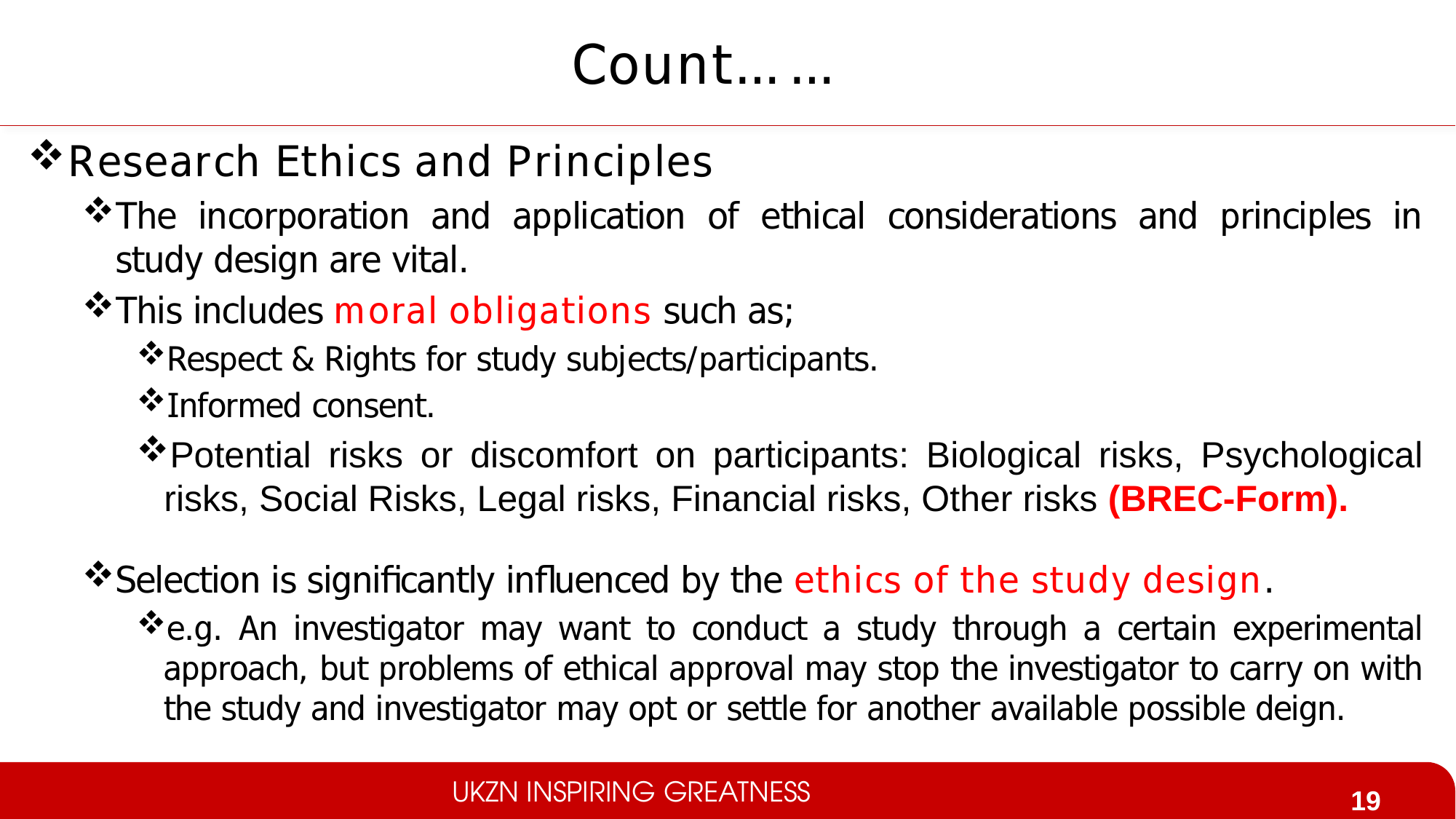

# Count……
Research Ethics and Principles
The incorporation and application of ethical considerations and principles in study design are vital.
This includes moral obligations such as;
Respect & Rights for study subjects/participants.
Informed consent.
Potential risks or discomfort on participants: Biological risks, Psychological risks, Social Risks, Legal risks, Financial risks, Other risks (BREC-Form).

Selection is significantly influenced by the ethics of the study design.
e.g. An investigator may want to conduct a study through a certain experimental approach, but problems of ethical approval may stop the investigator to carry on with the study and investigator may opt or settle for another available possible deign.

19